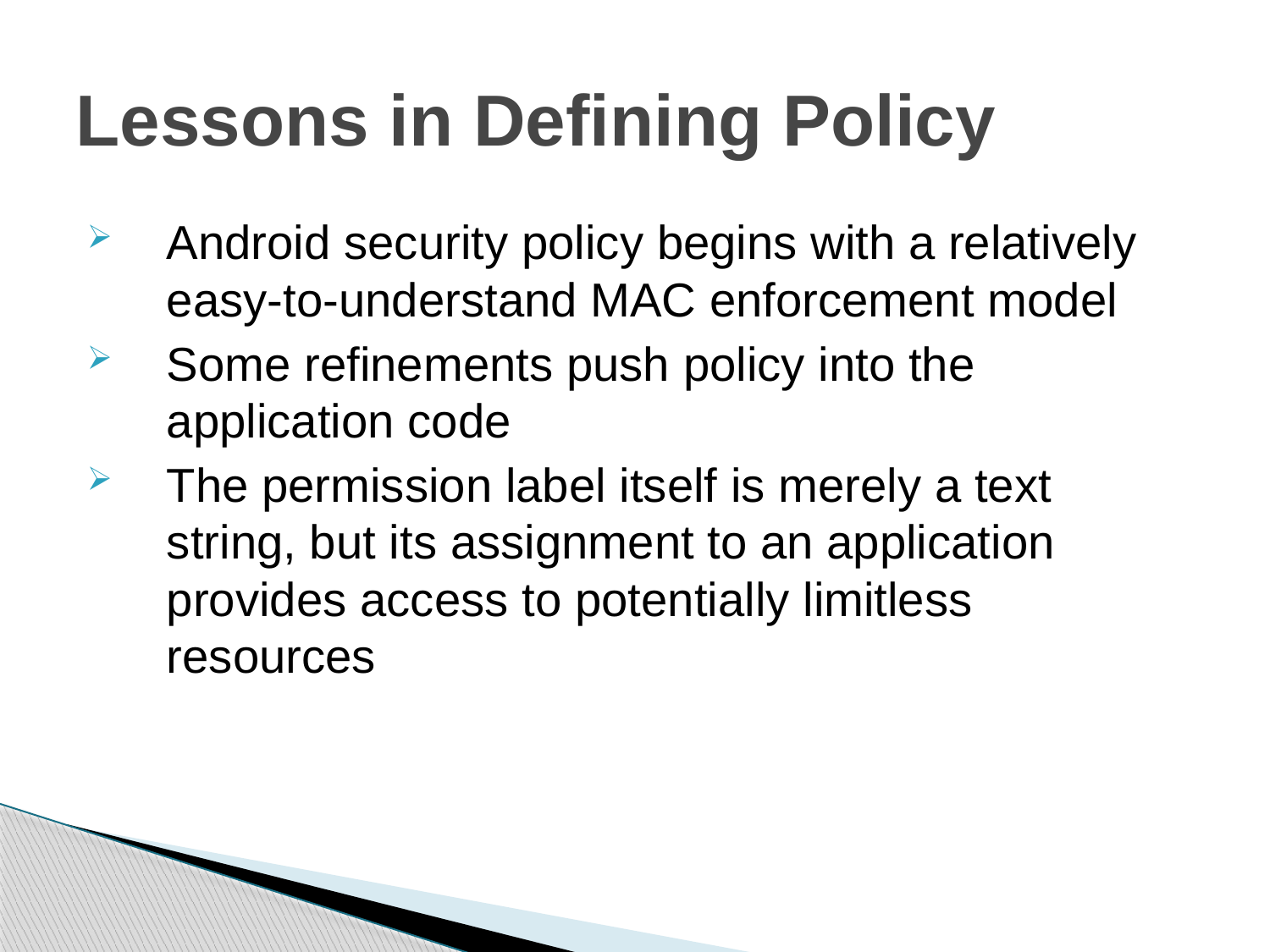

# Lessons in Defining Policy
Android security policy begins with a relatively easy-to-understand MAC enforcement model
Some refinements push policy into the application code
The permission label itself is merely a text string, but its assignment to an application provides access to potentially limitless resources